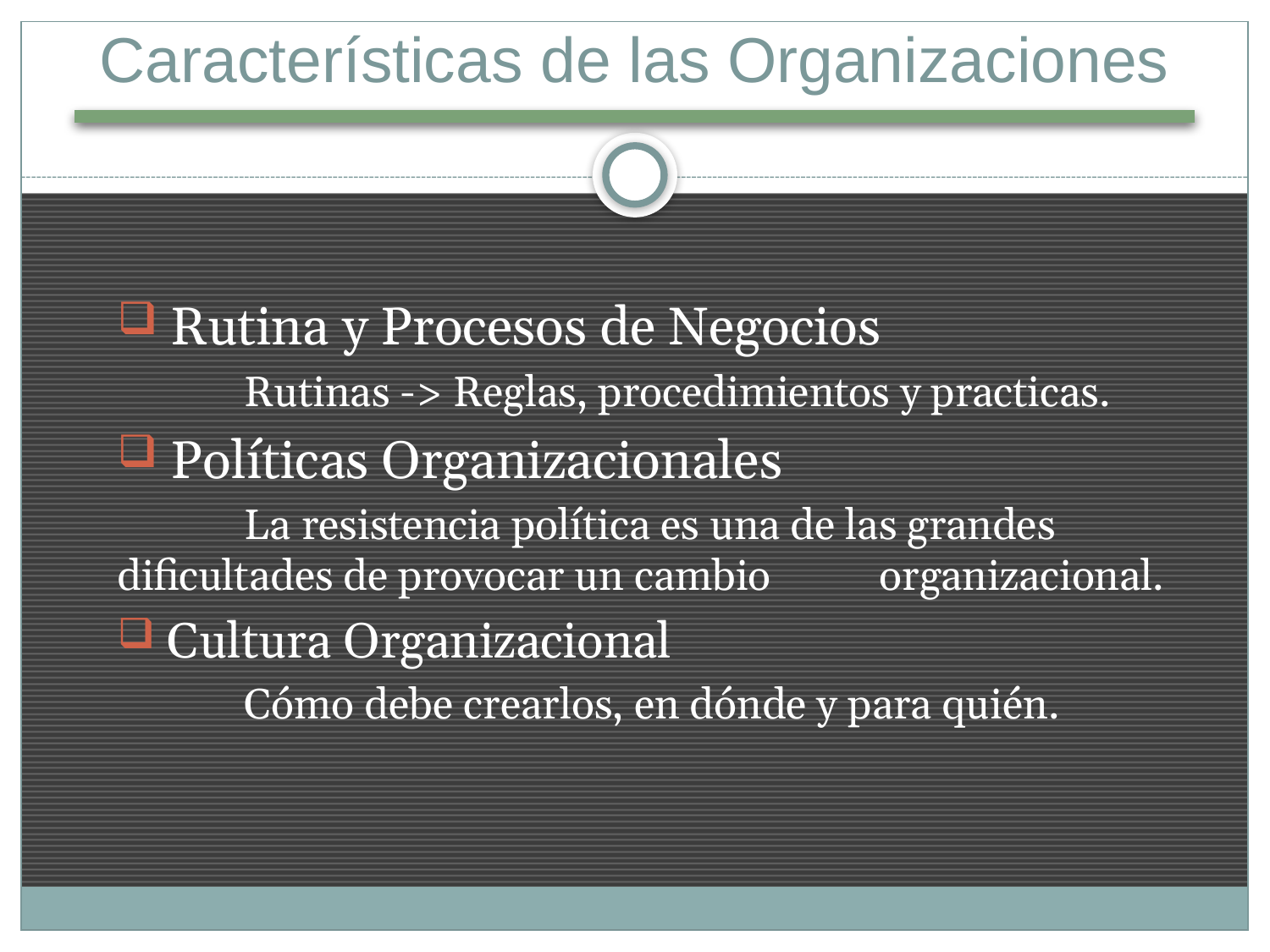

# Características de las Organizaciones
 Rutina y Procesos de Negocios
	Rutinas -> Reglas, procedimientos y practicas.
 Políticas Organizacionales
	La resistencia política es una de las grandes 	dificultades de provocar un cambio 	organizacional.
 Cultura Organizacional
	Cómo debe crearlos, en dónde y para quién.